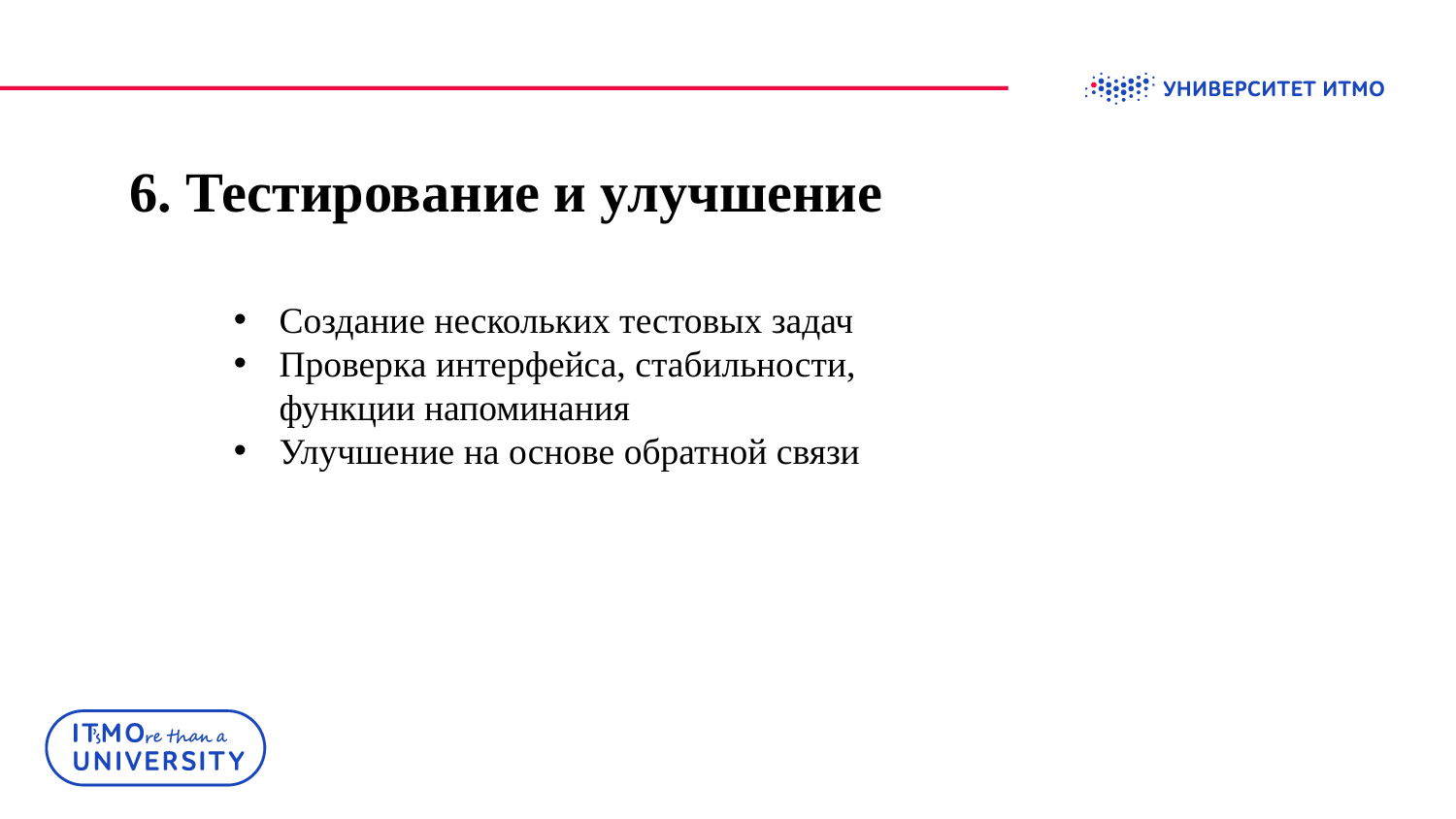

6. Тестирование и улучшение
Создание нескольких тестовых задач
Проверка интерфейса, стабильности, функции напоминания
Улучшение на основе обратной связи